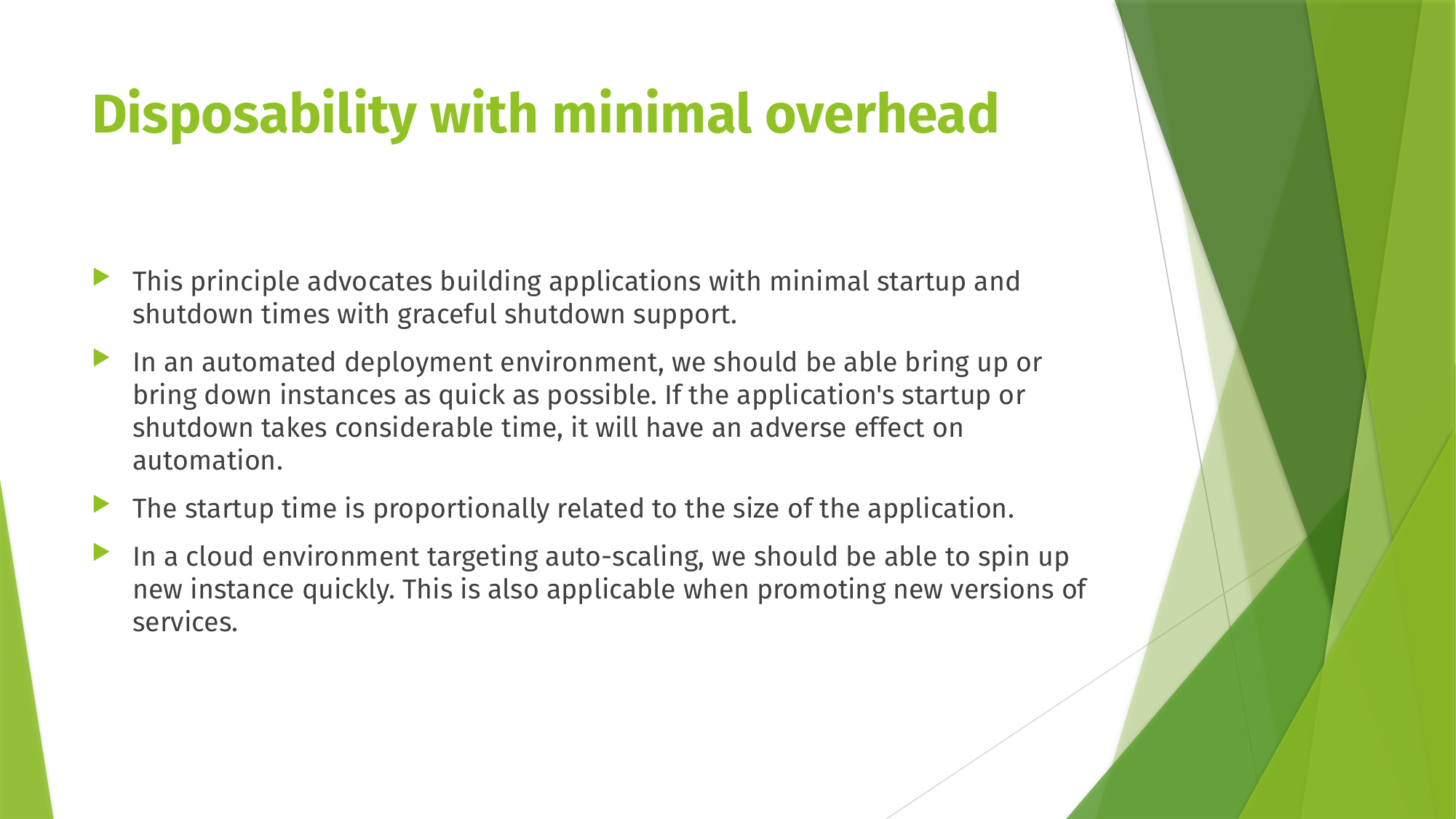

# Disposability with minimal overhead
This principle advocates building applications with minimal startup and shutdown times with graceful shutdown support.
In an automated deployment environment, we should be able bring up or bring down instances as quick as possible. If the application's startup or shutdown takes considerable time, it will have an adverse effect on automation.
The startup time is proportionally related to the size of the application.
In a cloud environment targeting auto-scaling, we should be able to spin up new instance quickly. This is also applicable when promoting new versions of services.